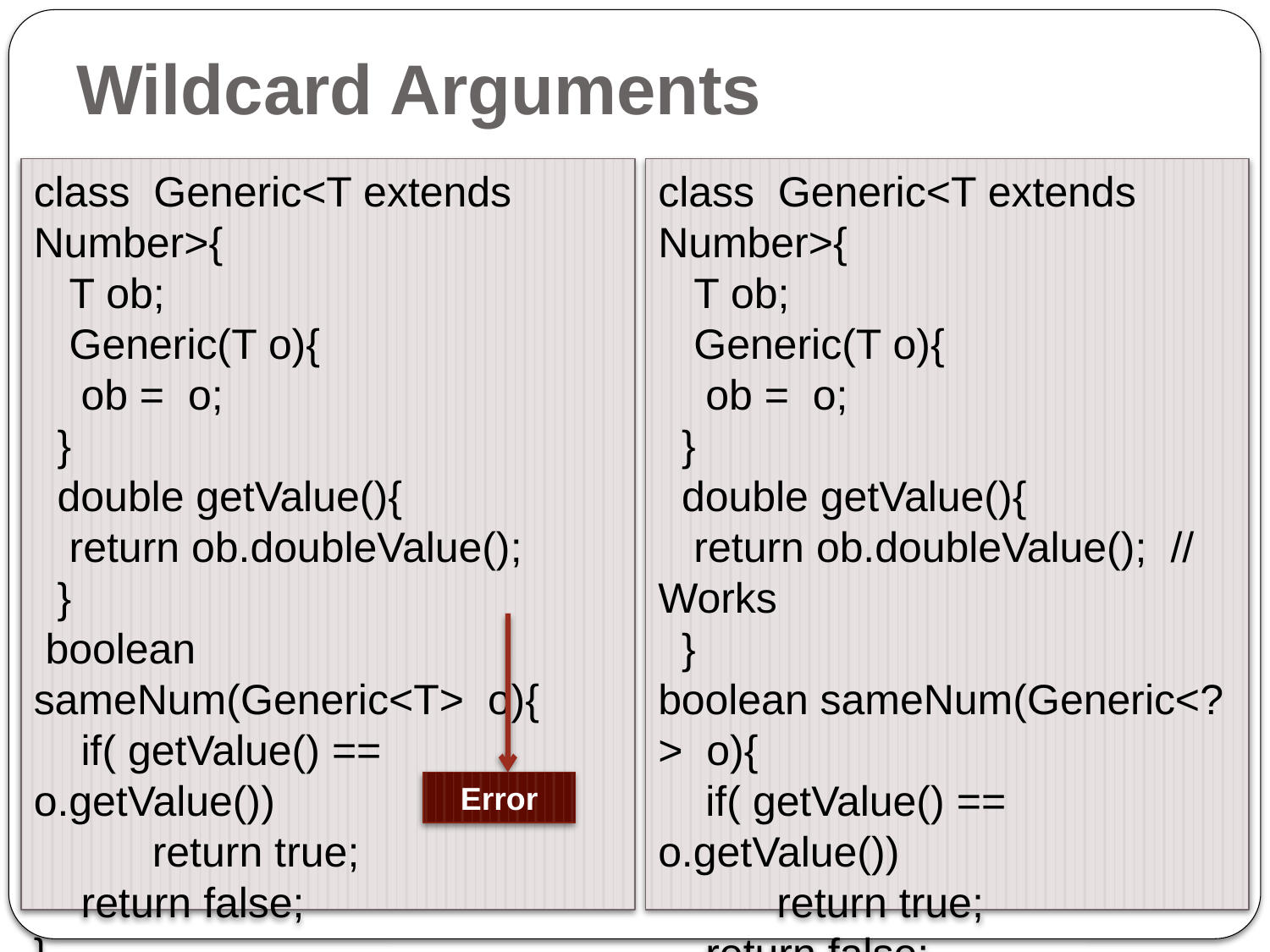

# Wildcard Arguments
class  Generic<T extends Number>{
   T ob;
   Generic(T o){
    ob =  o;
  }
  double getValue(){
   return ob.doubleValue();
  }
 boolean sameNum(Generic<T>  o){
    if( getValue() == o.getValue())
          return true;
    return false;
}
}

class  Generic<T extends Number>{
   T ob;
   Generic(T o){
    ob =  o;
  }
  double getValue(){
   return ob.doubleValue();  // Works
  }
boolean sameNum(Generic<?>  o){
    if( getValue() == o.getValue())
          return true;
    return false;
}
}
Error